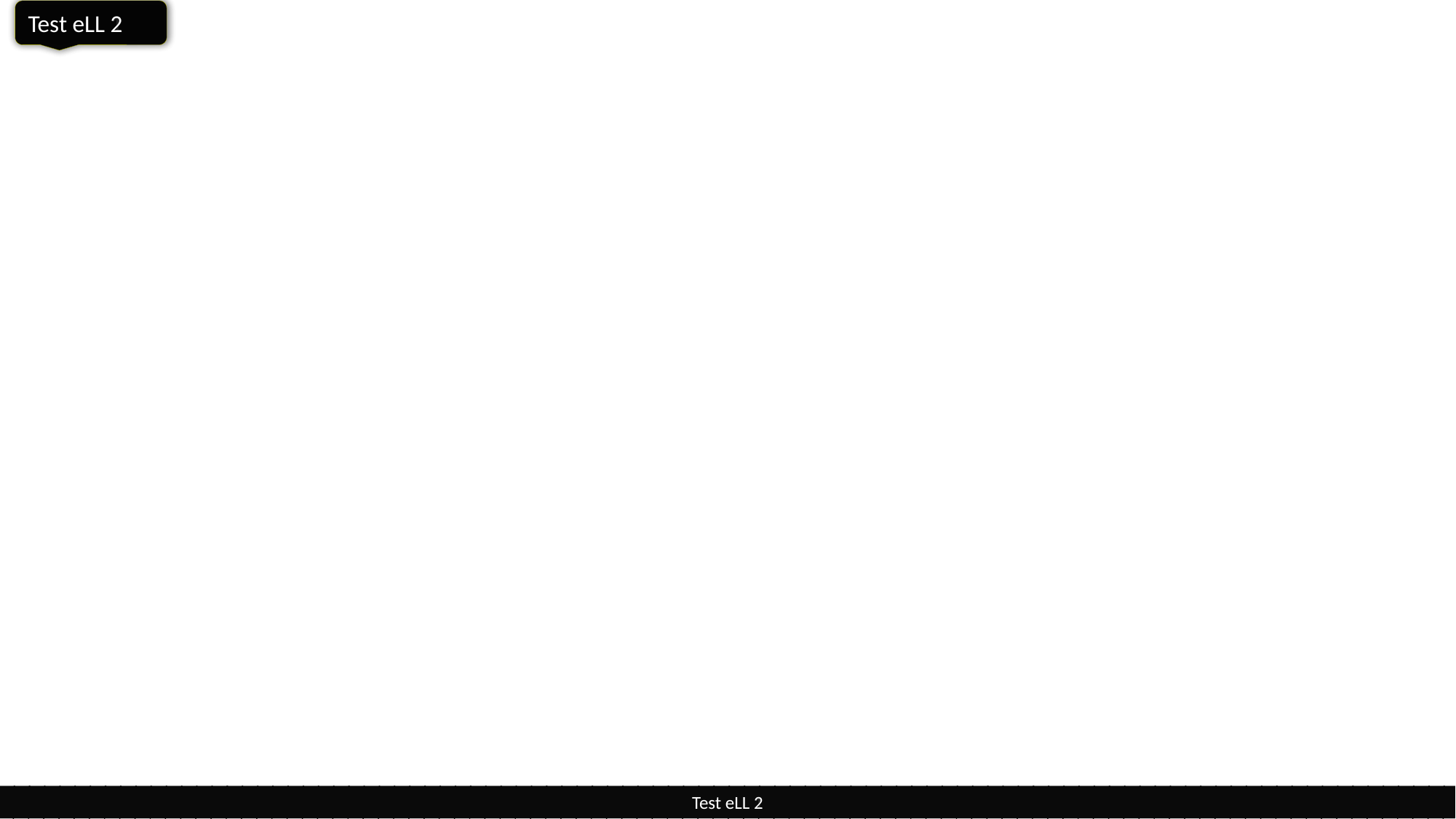

<SelfExplanationText>
  <Item>
    <CaptionText>Test eLL 1</CaptionText>
    <CalloutText></CalloutText>
    <TagNo>1</TagNo>
  </Item>
  <Item>
    <CaptionText>Test eLL 2</CaptionText>
    <CalloutText></CalloutText>
    <TagNo>2</TagNo>
  </Item>
</SelfExplanationText>
Test eLL 1
Test eLL 2
#

Test eLL 1
Test eLL 2